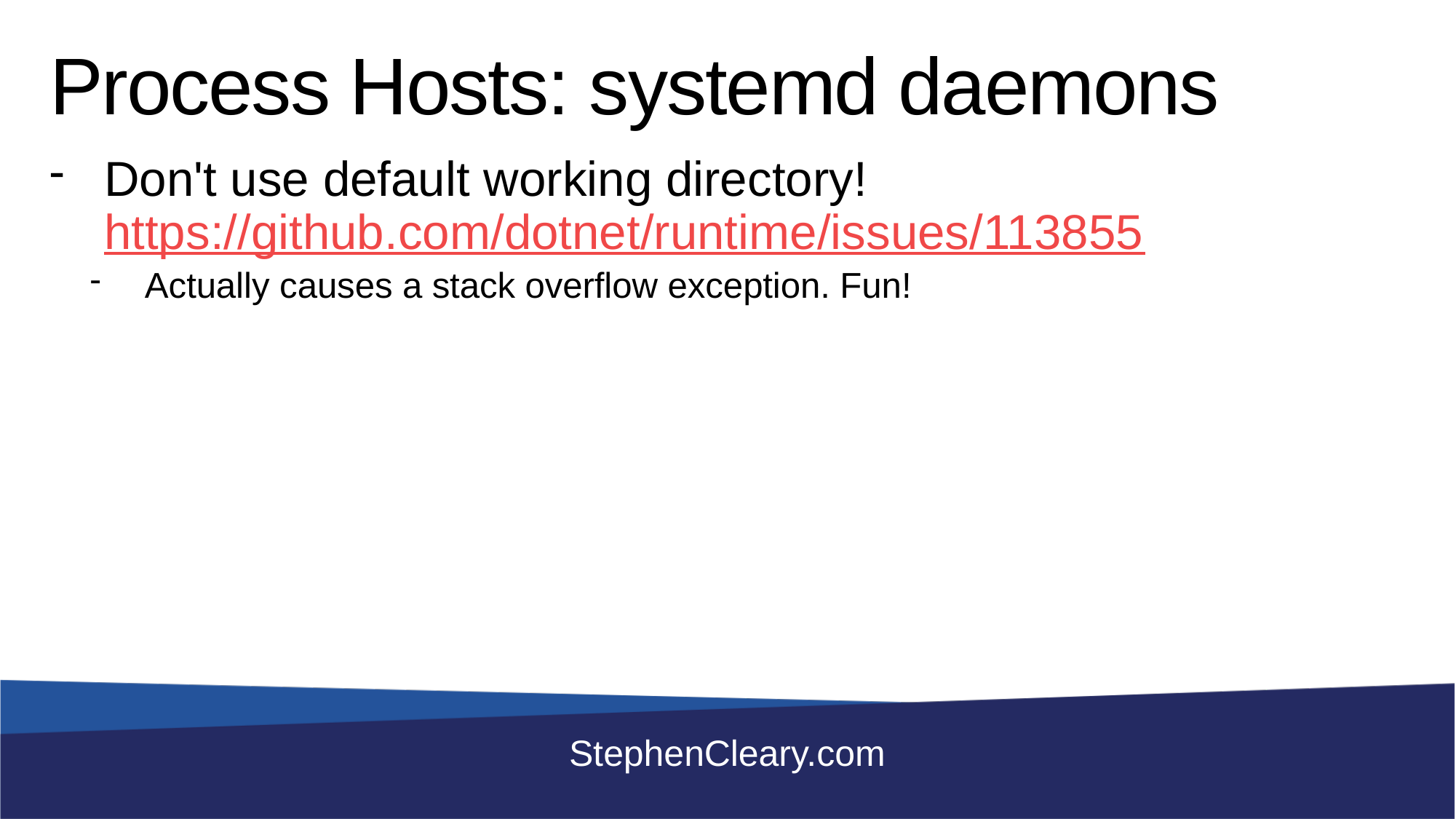

# Process Hosts: systemd daemons
Don't use default working directory! https://github.com/dotnet/runtime/issues/113855
Actually causes a stack overflow exception. Fun!